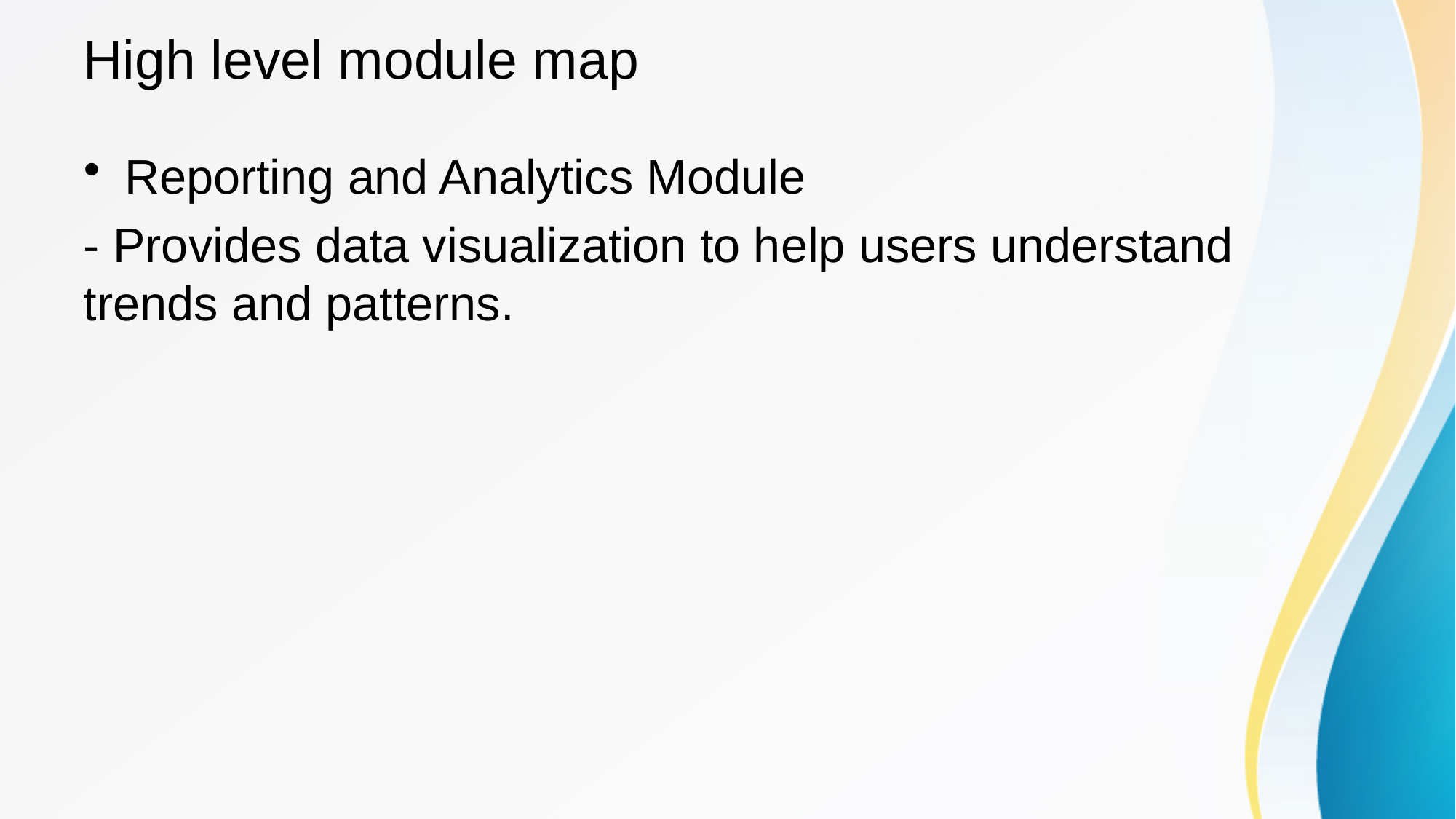

# High level module map
Reporting and Analytics Module
- Provides data visualization to help users understand trends and patterns.